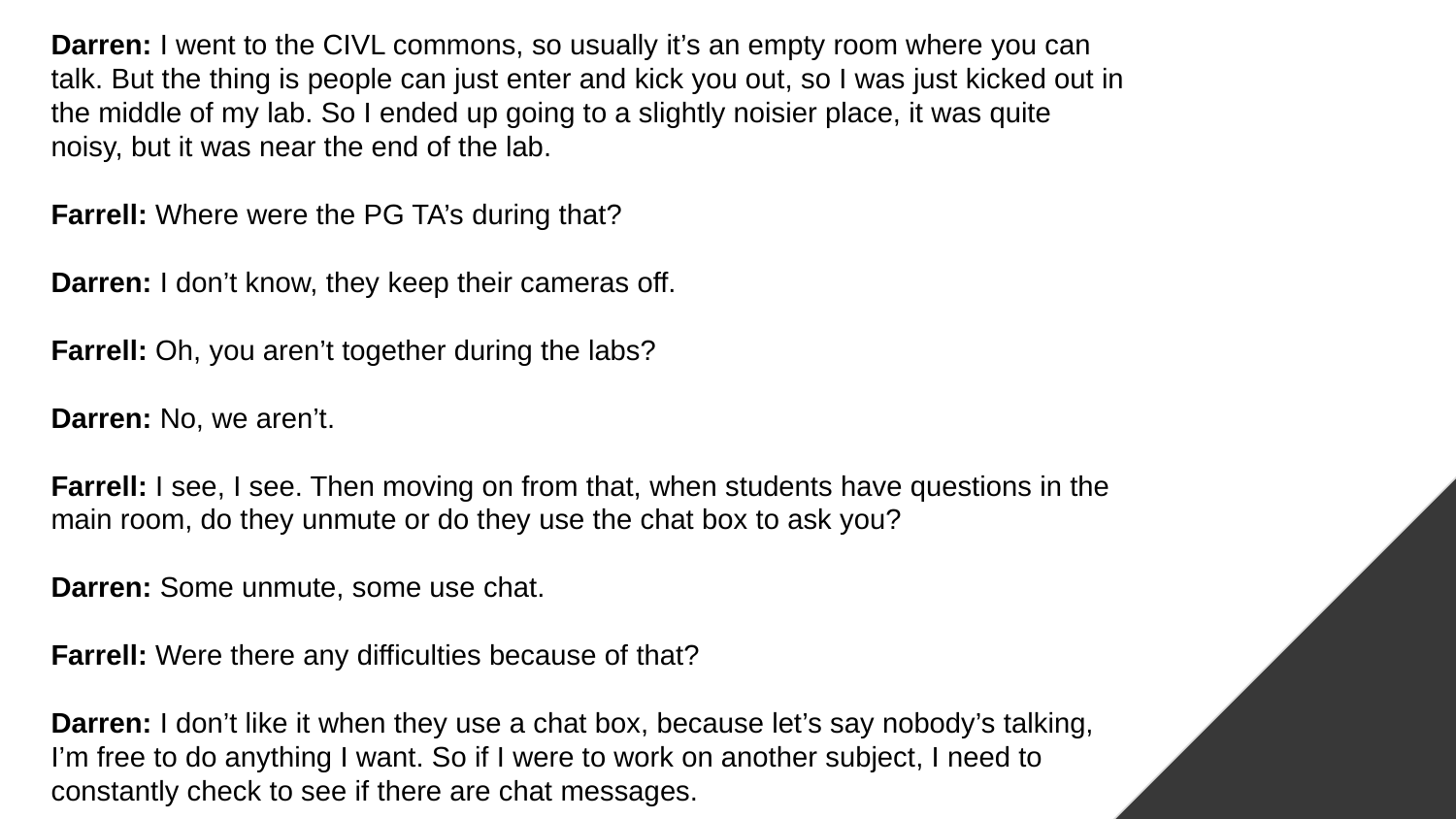

Darren: I went to the CIVL commons, so usually it’s an empty room where you can talk. But the thing is people can just enter and kick you out, so I was just kicked out in the middle of my lab. So I ended up going to a slightly noisier place, it was quite noisy, but it was near the end of the lab.

Farrell: Where were the PG TA’s during that?

Darren: I don’t know, they keep their cameras off.

Farrell: Oh, you aren’t together during the labs?

Darren: No, we aren’t.

Farrell: I see, I see. Then moving on from that, when students have questions in the main room, do they unmute or do they use the chat box to ask you?

Darren: Some unmute, some use chat.

Farrell: Were there any difficulties because of that?

Darren: I don’t like it when they use a chat box, because let’s say nobody’s talking, I’m free to do anything I want. So if I were to work on another subject, I need to constantly check to see if there are chat messages.